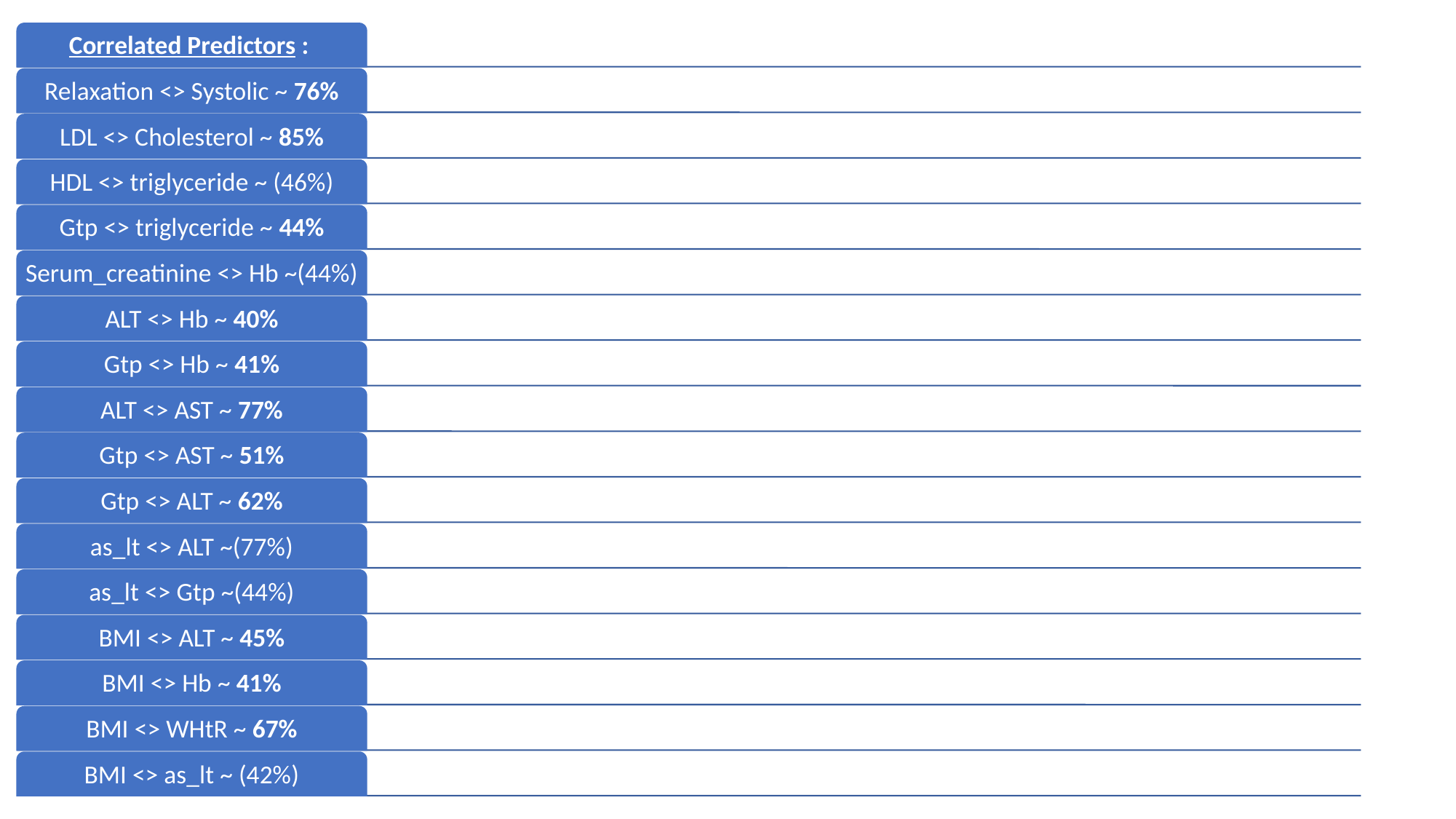

Correlated Predictors :
Relaxation <> Systolic ~ 76%
LDL <> Cholesterol ~ 85%
HDL <> triglyceride ~ (46%)
Gtp <> triglyceride ~ 44%
Serum_creatinine <> Hb ~(44%)
ALT <> Hb ~ 40%
Gtp <> Hb ~ 41%
ALT <> AST ~ 77%
Gtp <> AST ~ 51%
Gtp <> ALT ~ 62%
as_lt <> ALT ~(77%)
as_lt <> Gtp ~(44%)
BMI <> ALT ~ 45%
BMI <> Hb ~ 41%
BMI <> WHtR ~ 67%
BMI <> as_lt ~ (42%)